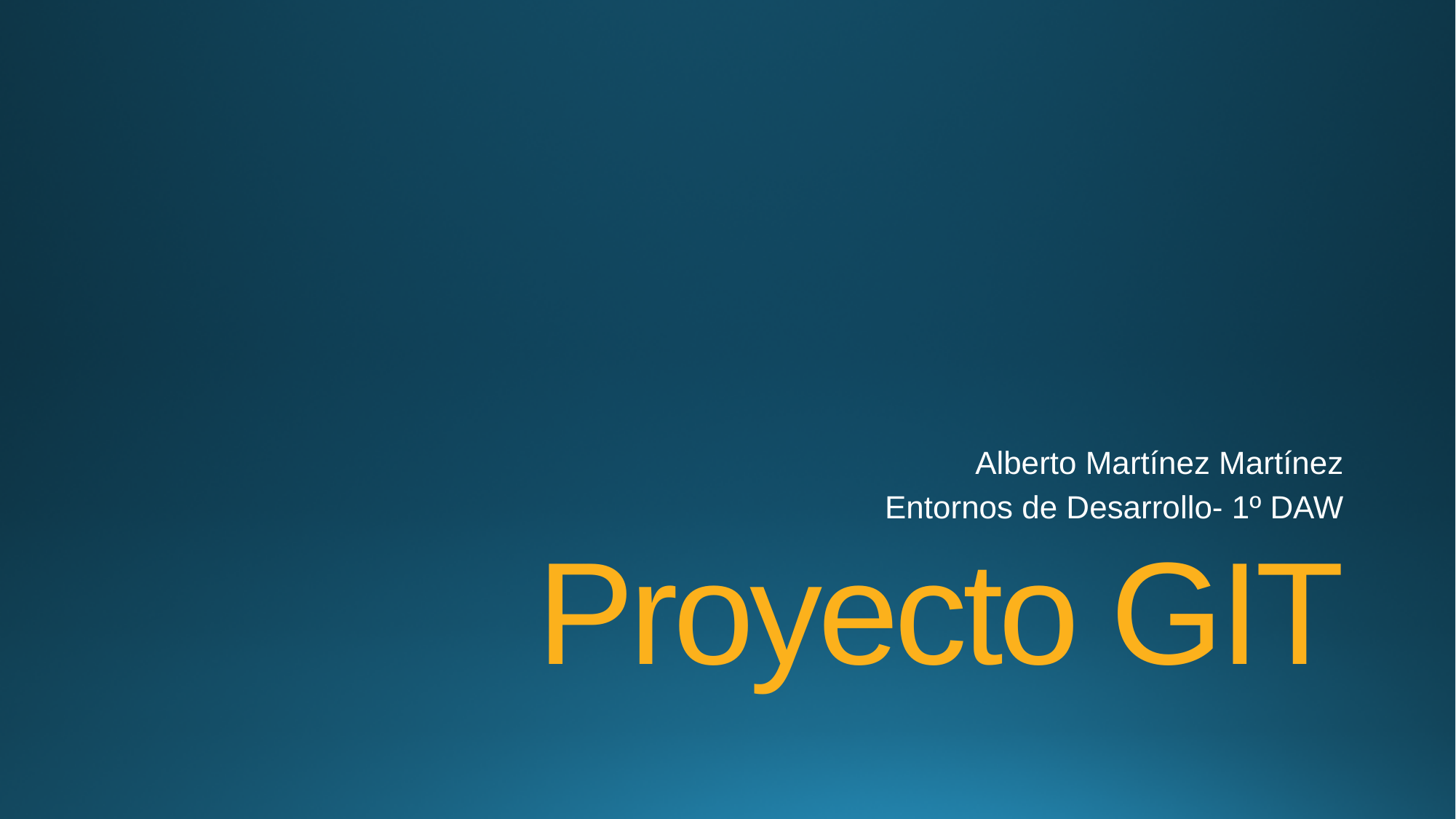

Alberto Martínez Martínez
Entornos de Desarrollo- 1º DAW
# Proyecto GIT